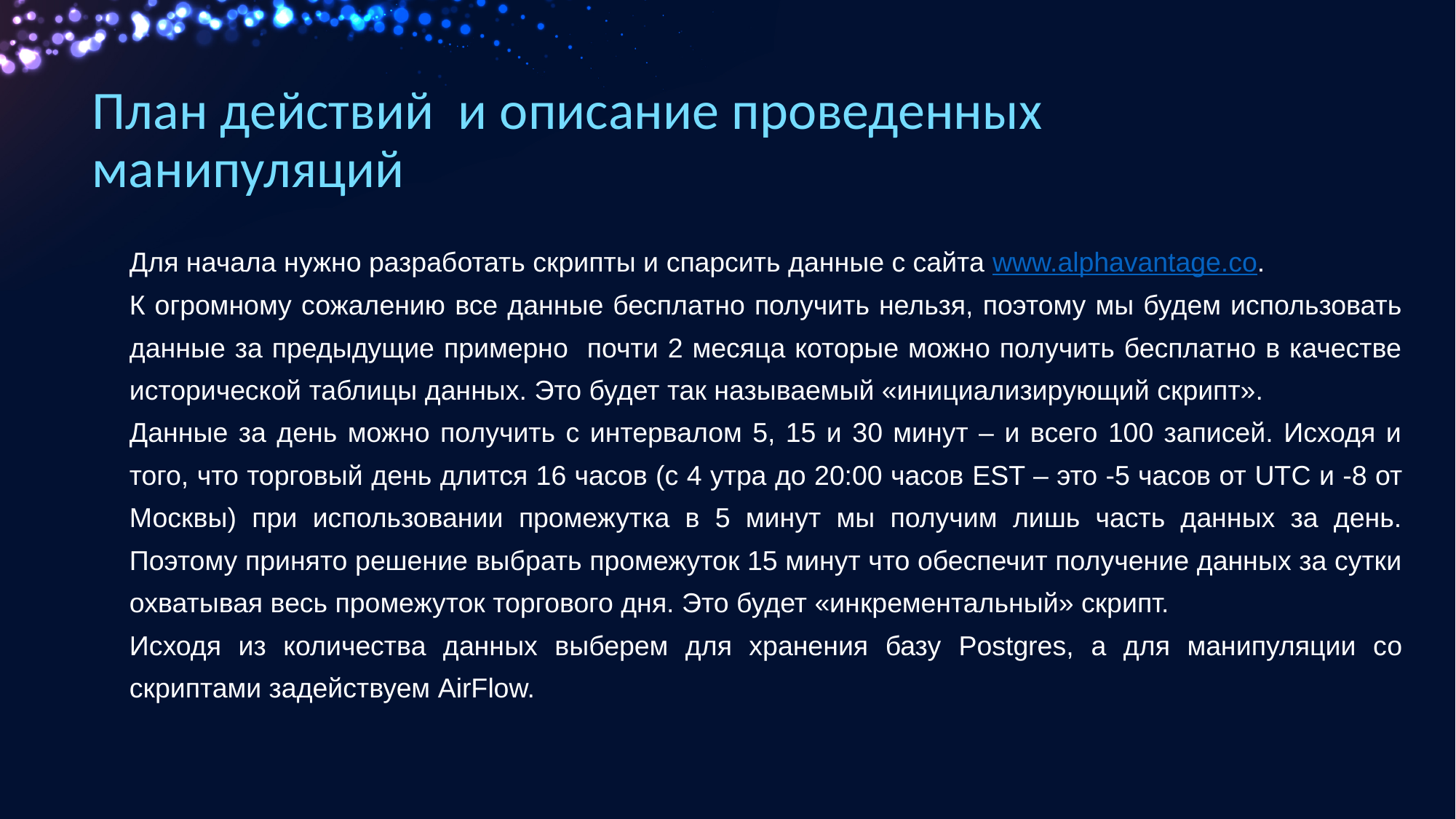

# План действий  и описание проведенных манипуляций
Для начала нужно разработать скрипты и спарсить данные с сайта www.alphavantage.co.
К огромному сожалению все данные бесплатно получить нельзя, поэтому мы будем использовать данные за предыдущие примерно  почти 2 месяца которые можно получить бесплатно в качестве исторической таблицы данных. Это будет так называемый «инициализирующий скрипт».
Данные за день можно получить с интервалом 5, 15 и 30 минут – и всего 100 записей. Исходя и того, что торговый день длится 16 часов (с 4 утра до 20:00 часов EST – это -5 часов от UTC и -8 от Москвы) при использовании промежутка в 5 минут мы получим лишь часть данных за день. Поэтому принято решение выбрать промежуток 15 минут что обеспечит получение данных за сутки охватывая весь промежуток торгового дня. Это будет «инкрементальный» скрипт.
Исходя из количества данных выберем для хранения базу Postgres, а для манипуляции со скриптами задействуем AirFlow.